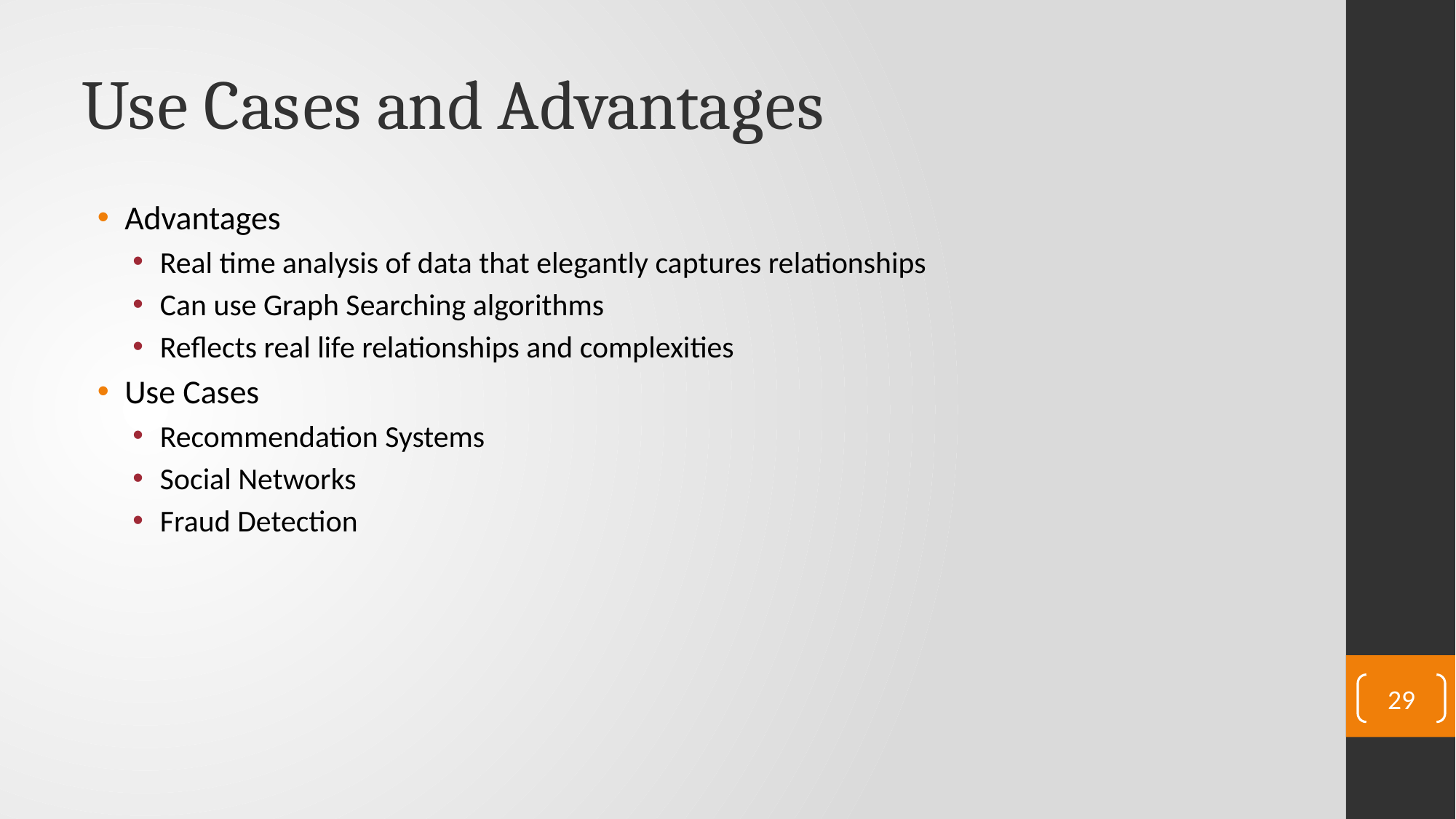

# Use Cases and Advantages
Advantages
Real time analysis of data that elegantly captures relationships
Can use Graph Searching algorithms
Reflects real life relationships and complexities
Use Cases
Recommendation Systems
Social Networks
Fraud Detection

29